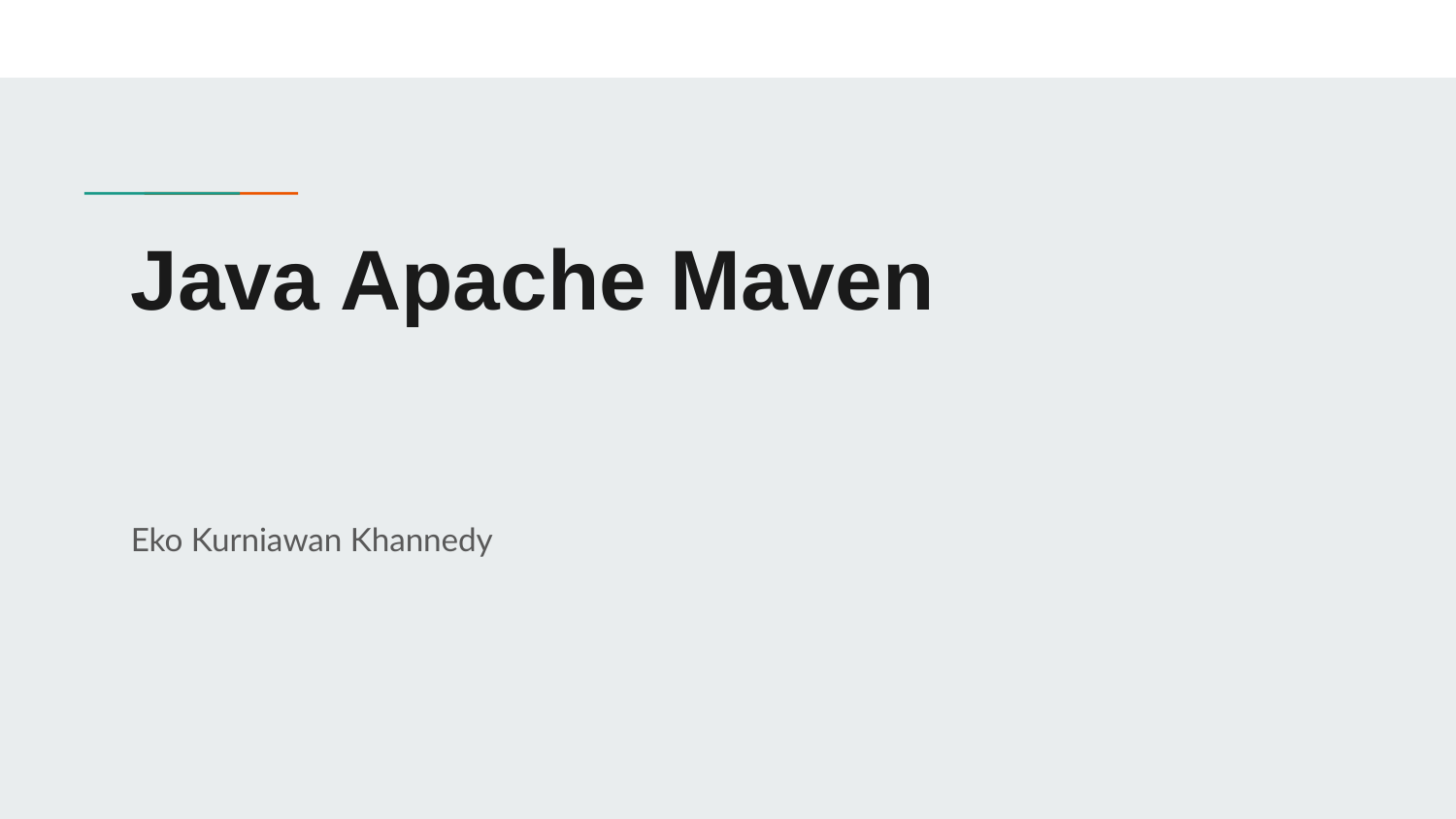

# Java Apache Maven
Eko Kurniawan Khannedy